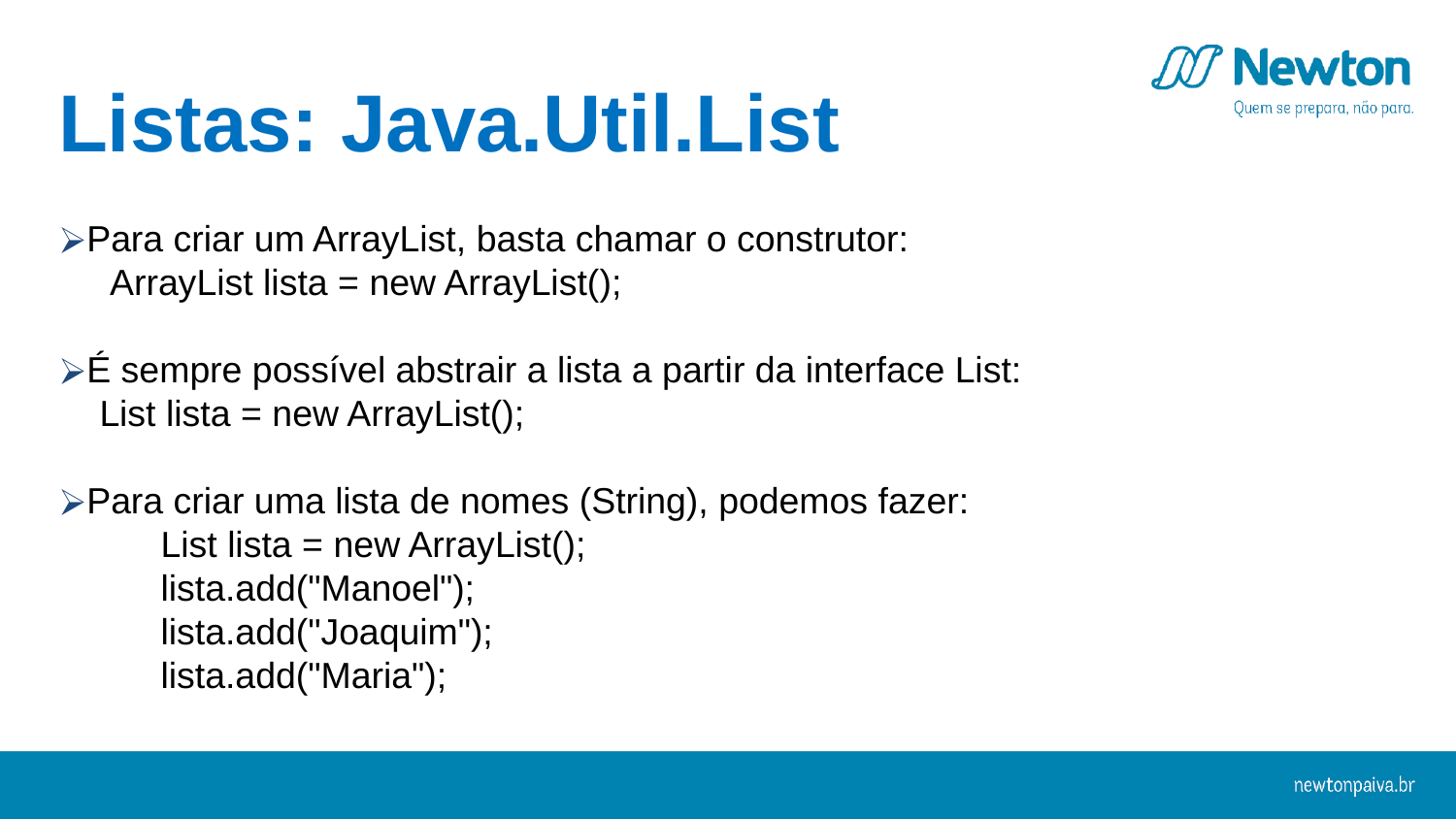

Listas: Java.Util.List

Para criar um ArrayList, basta chamar o construtor:
     ArrayList lista = new ArrayList();

É sempre possível abstrair a lista a partir da interface List:
    List lista = new ArrayList();

Para criar uma lista de nomes (String), podemos fazer:
          List lista = new ArrayList();
          lista.add("Manoel");
          lista.add("Joaquim");
          lista.add("Maria");